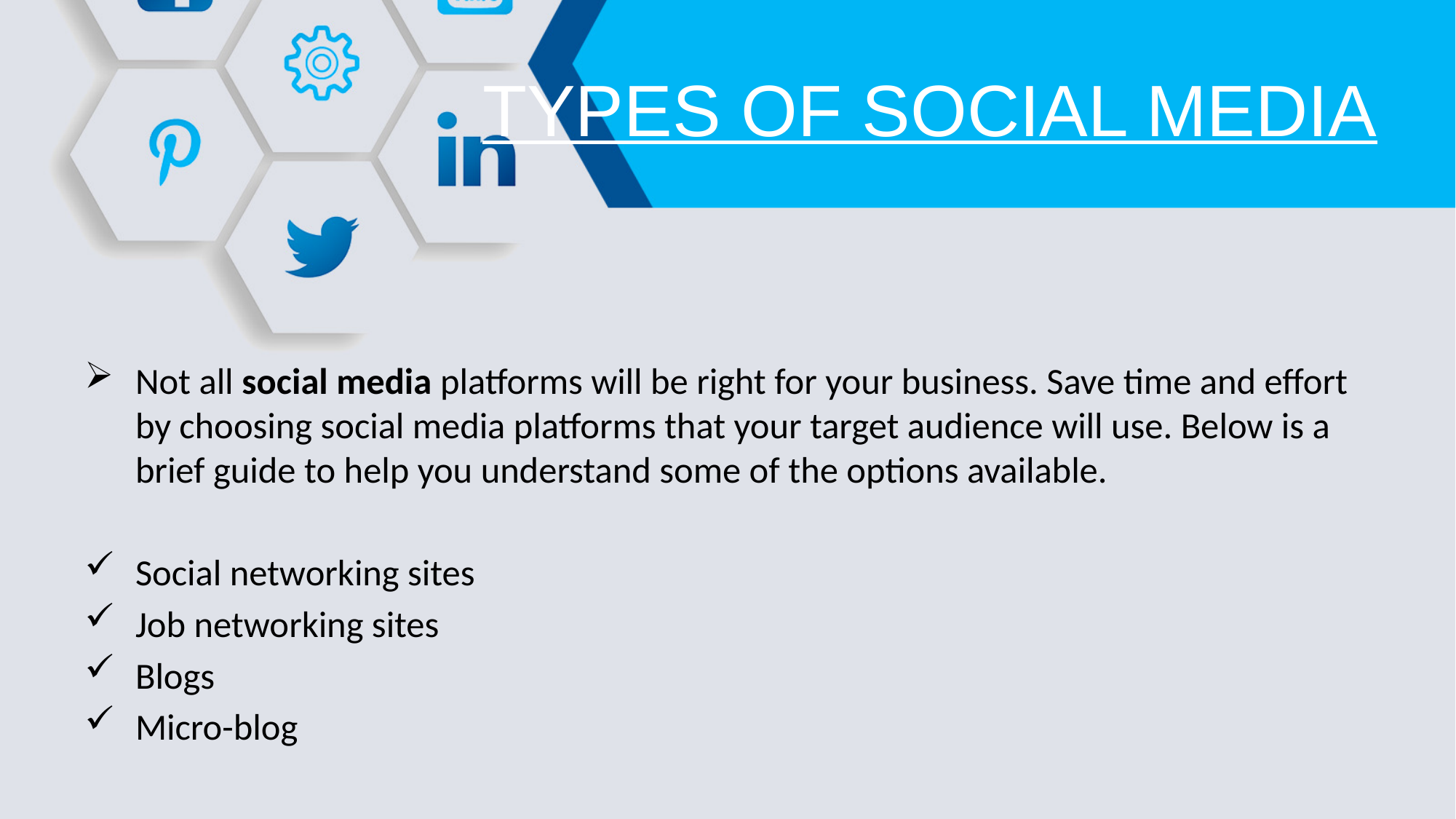

# TYPES OF SOCIAL MEDIA
Not all social media platforms will be right for your business. Save time and effort by choosing social media platforms that your target audience will use. Below is a brief guide to help you understand some of the options available.

Social networking sites
Job networking sites
Blogs
Micro-blog